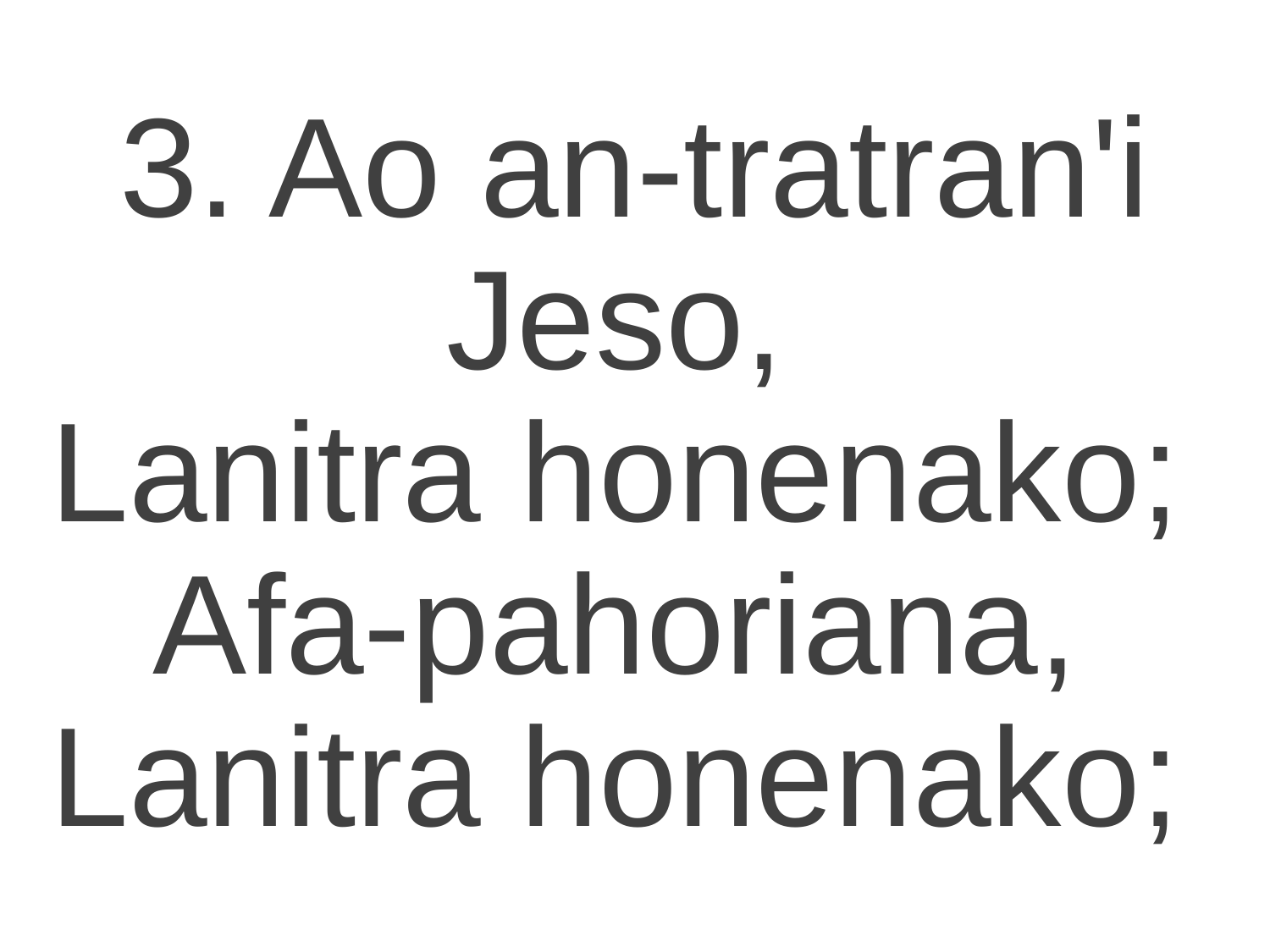

3. Ao an-tratran'i Jeso,
Lanitra honenako;
Afa-pahoriana,
Lanitra honenako;